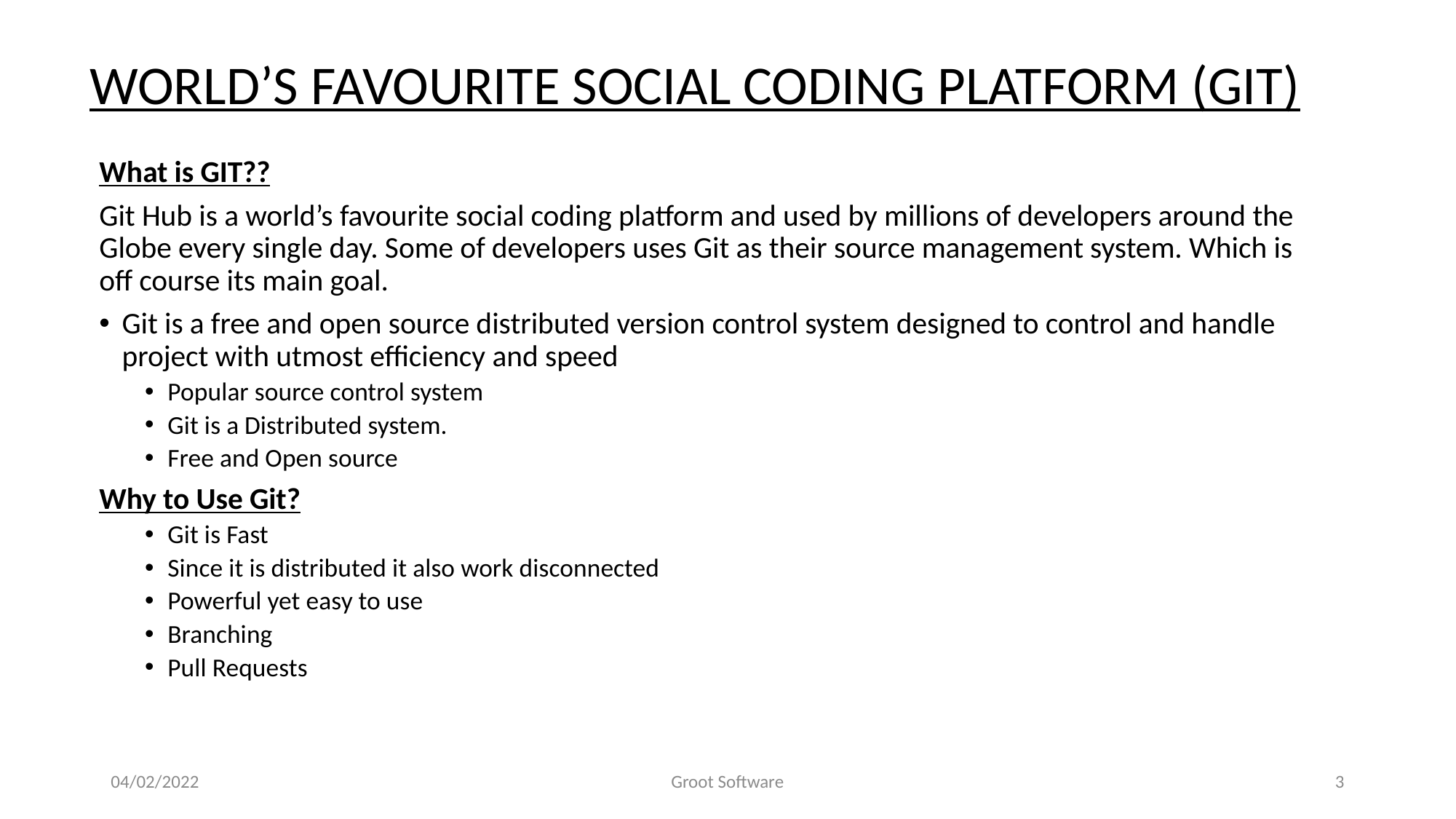

# WORLD’S FAVOURITE SOCIAL CODING PLATFORM (GIT)
What is GIT??
Git Hub is a world’s favourite social coding platform and used by millions of developers around the Globe every single day. Some of developers uses Git as their source management system. Which is off course its main goal.
Git is a free and open source distributed version control system designed to control and handle project with utmost efficiency and speed
Popular source control system
Git is a Distributed system.
Free and Open source
Why to Use Git?
Git is Fast
Since it is distributed it also work disconnected
Powerful yet easy to use
Branching
Pull Requests

04/02/2022
Groot Software
3